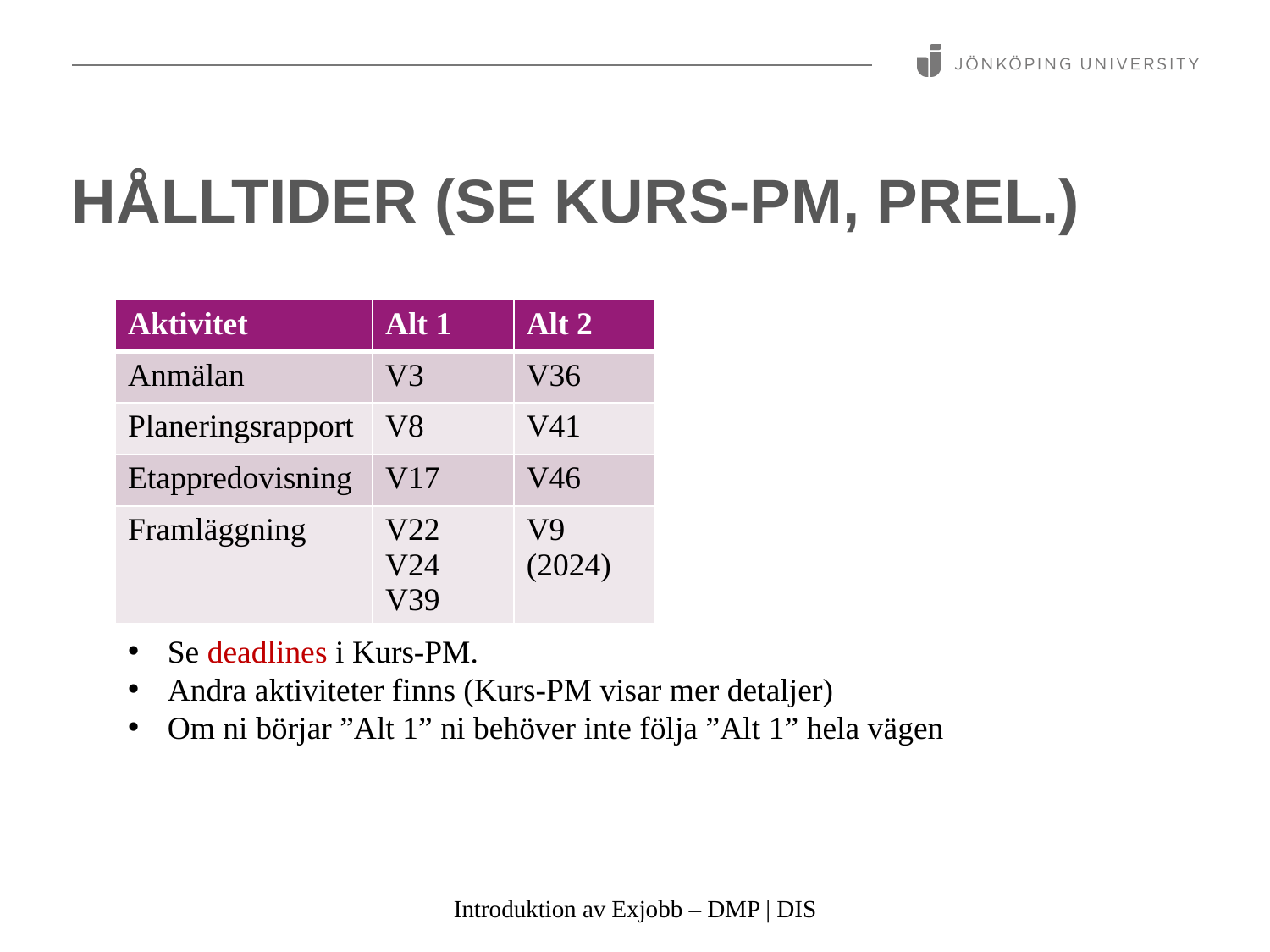

# HÅLLTIDER (Se kurs-PM, prel.)
| Aktivitet | Alt 1 | Alt 2 |
| --- | --- | --- |
| Anmälan | V3 | V36 |
| Planeringsrapport | V8 | V41 |
| Etappredovisning | V17 | V46 |
| Framläggning | V22 V24 V39 | V9 (2024) |
Se deadlines i Kurs-PM.
Andra aktiviteter finns (Kurs-PM visar mer detaljer)
Om ni börjar ”Alt 1” ni behöver inte följa ”Alt 1” hela vägen

Introduktion av Exjobb – DMP | DIS